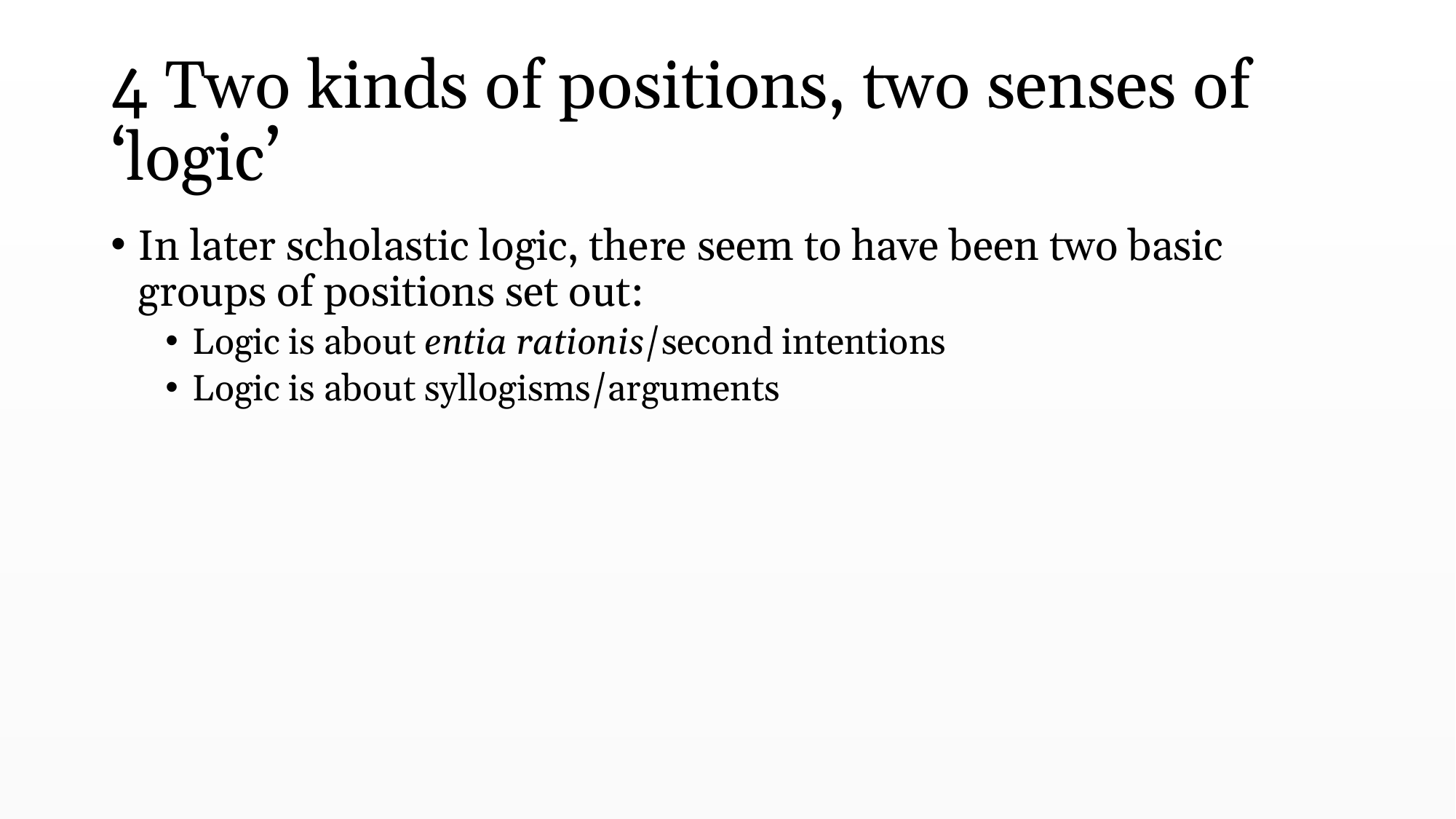

# 4 Two kinds of positions, two senses of ‘logic’
In later scholastic logic, there seem to have been two basic groups of positions set out:
Logic is about entia rationis/second intentions
Logic is about syllogisms/arguments